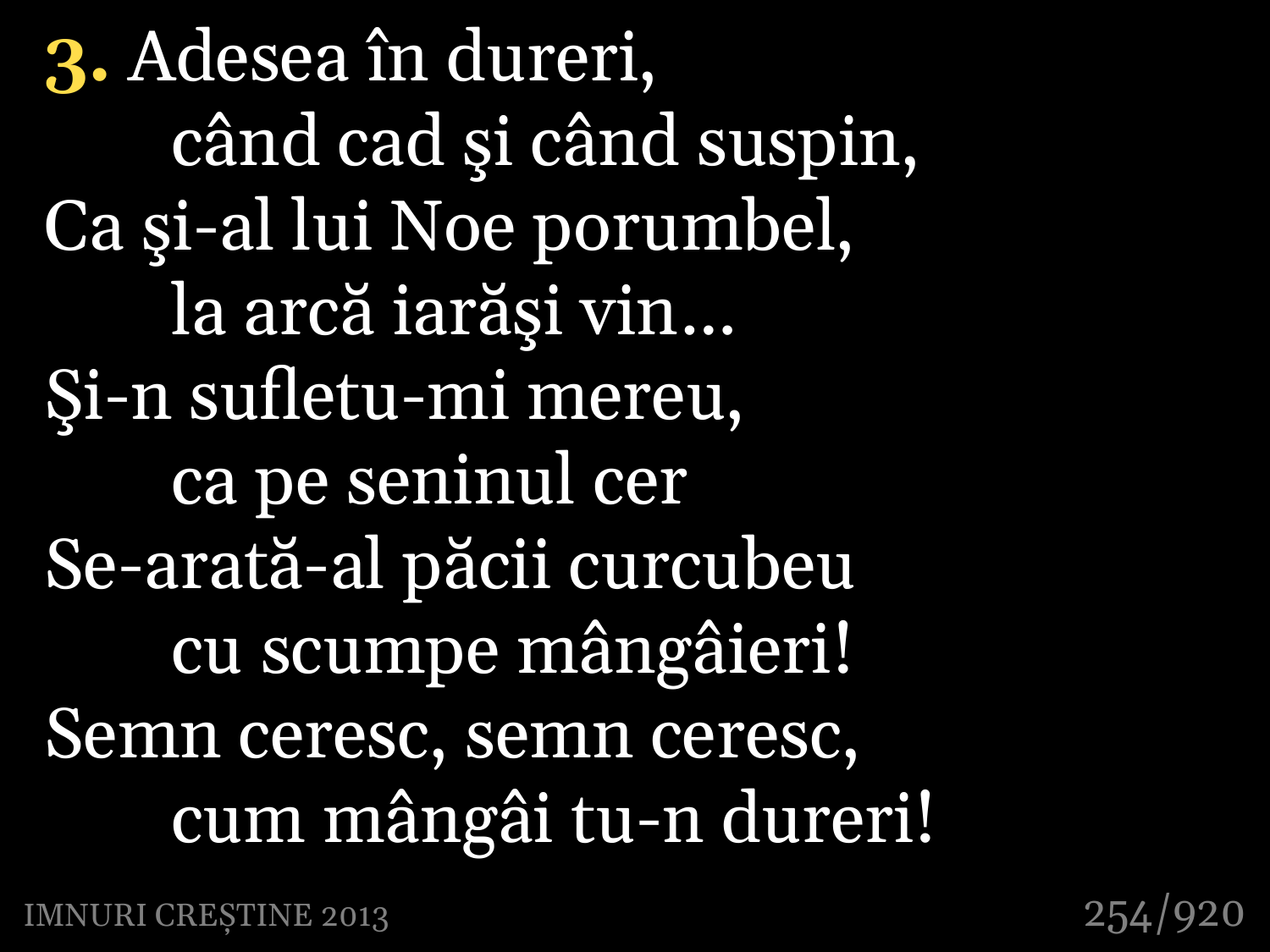

3. Adesea în dureri,
	când cad şi când suspin,
Ca şi-al lui Noe porumbel,
	la arcă iarăşi vin…
Şi-n sufletu-mi mereu,
	ca pe seninul cer
Se-arată-al păcii curcubeu
	cu scumpe mângâieri!
Semn ceresc, semn ceresc,
	cum mângâi tu-n dureri!
254/920
IMNURI CREȘTINE 2013